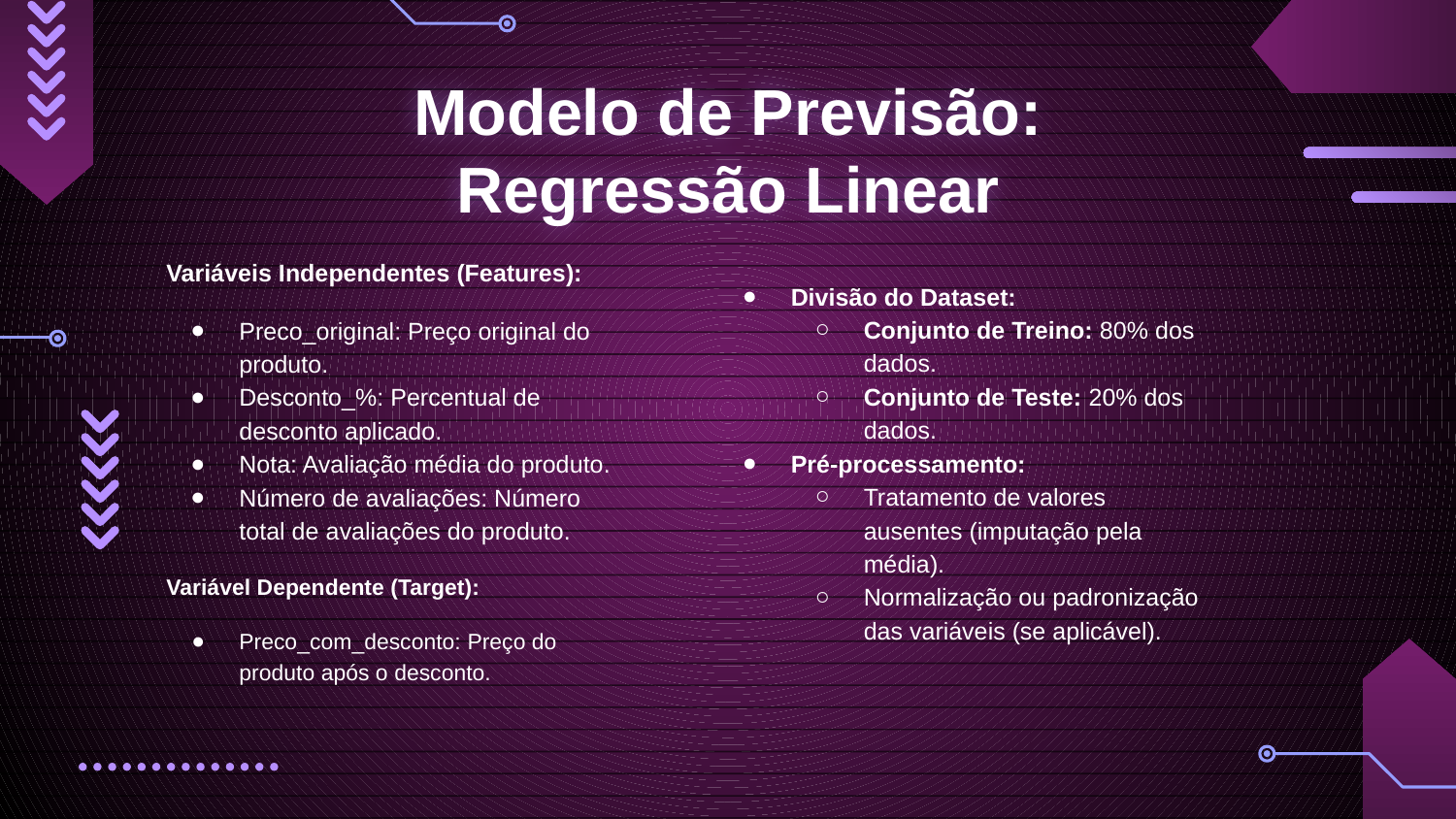

# Modelo de Previsão:
Regressão Linear

Variáveis Independentes (Features):
Preco_original: Preço original do produto.
Desconto_%: Percentual de desconto aplicado.
Nota: Avaliação média do produto.
Número de avaliações: Número total de avaliações do produto.
Variável Dependente (Target):
Preco_com_desconto: Preço do produto após o desconto.

Divisão do Dataset:
Conjunto de Treino: 80% dos dados.
Conjunto de Teste: 20% dos dados.
Pré-processamento:
Tratamento de valores ausentes (imputação pela média).
Normalização ou padronização das variáveis (se aplicável).